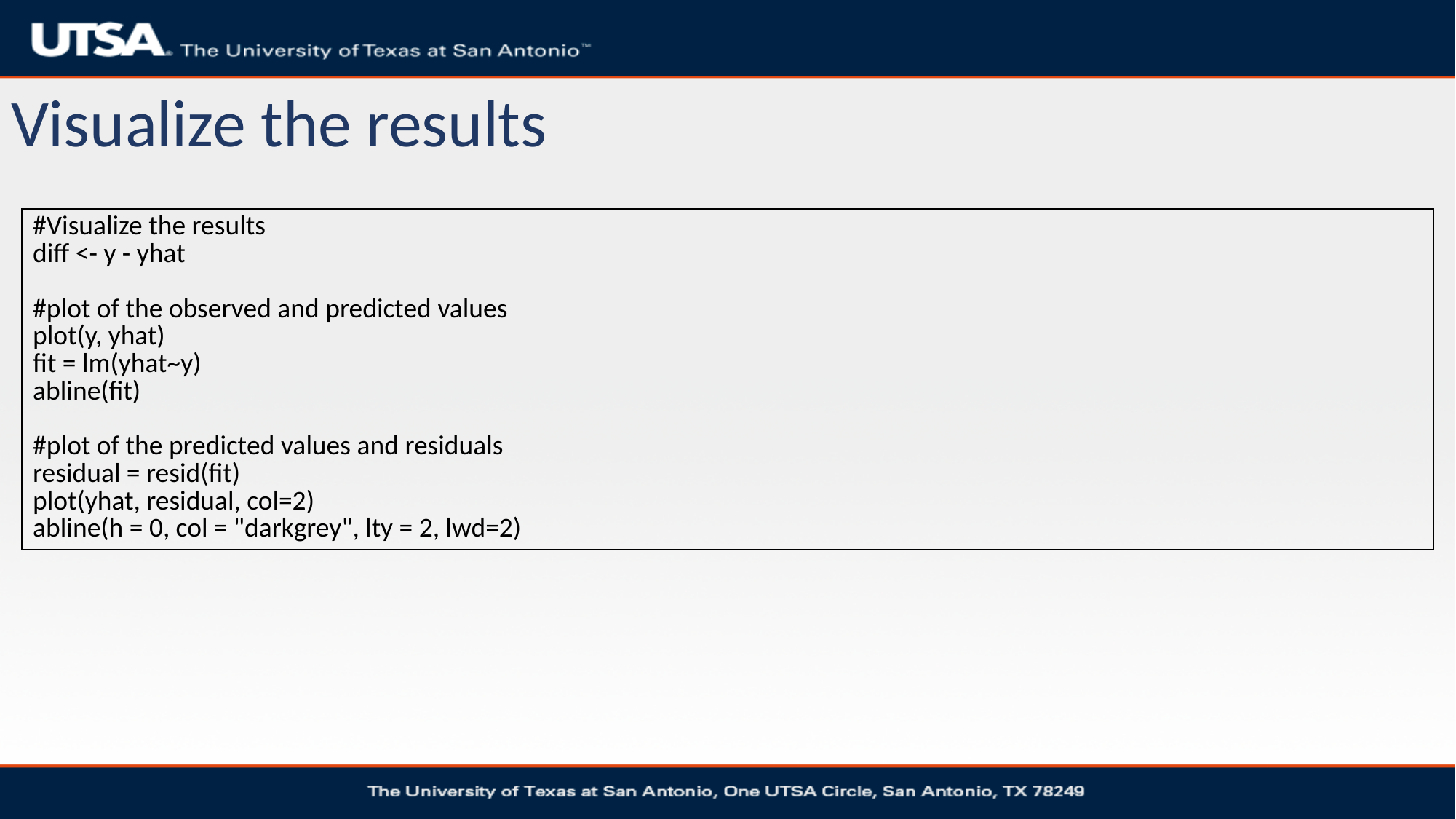

# Visualize the results
| #Visualize the results diff <- y - yhat #plot of the observed and predicted values plot(y, yhat) fit = lm(yhat~y) abline(fit) #plot of the predicted values and residuals residual = resid(fit) plot(yhat, residual, col=2) abline(h = 0, col = "darkgrey", lty = 2, lwd=2) |
| --- |